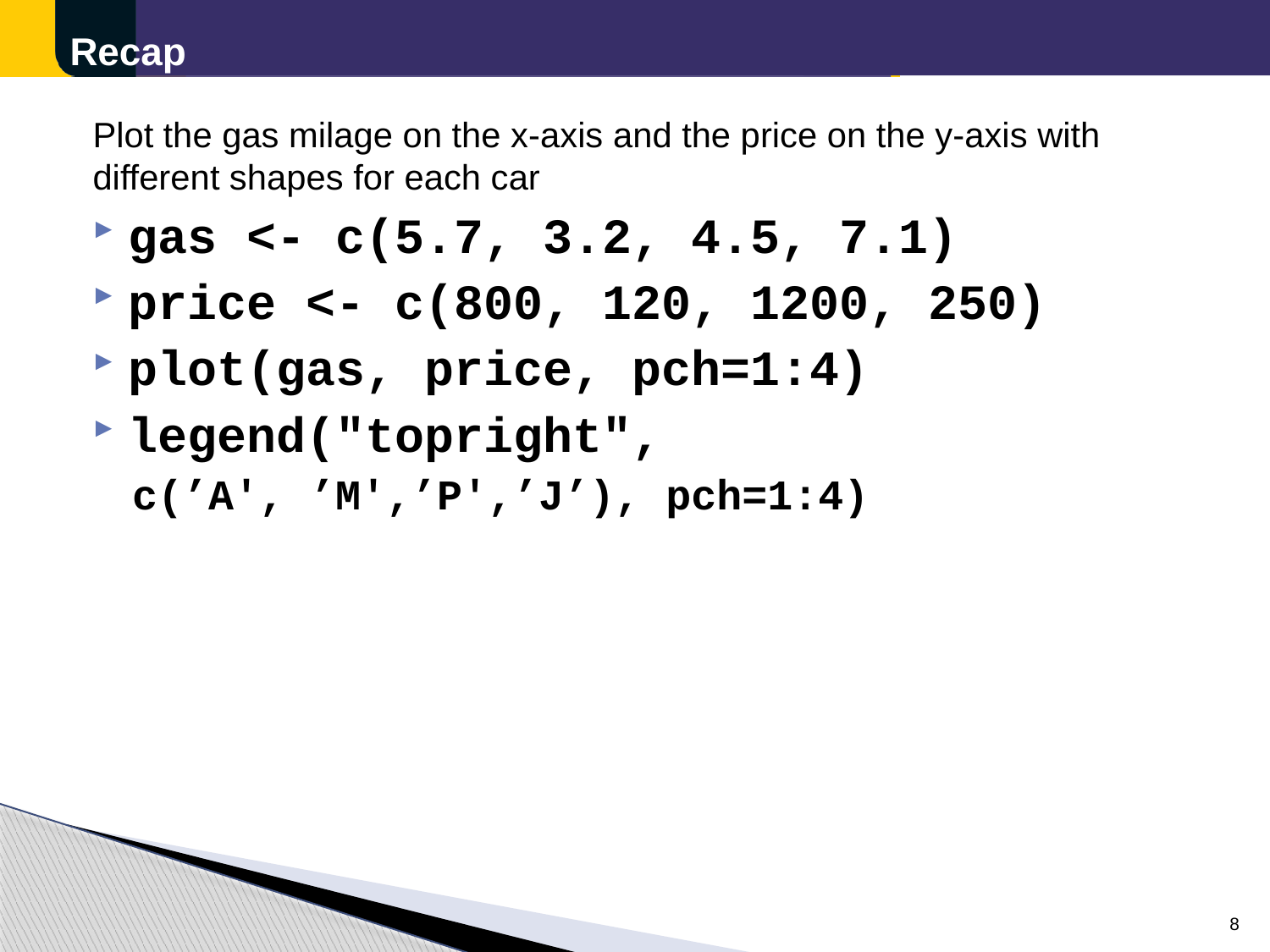

Recap
Plot the gas milage on the x-axis and the price on the y-axis with different shapes for each car
gas <- c(5.7, 3.2, 4.5, 7.1)
price <- c(800, 120, 1200, 250)
plot(gas, price, pch=1:4)
legend("topright",
c(’A', ’M',’P',’J’), pch=1:4)

8